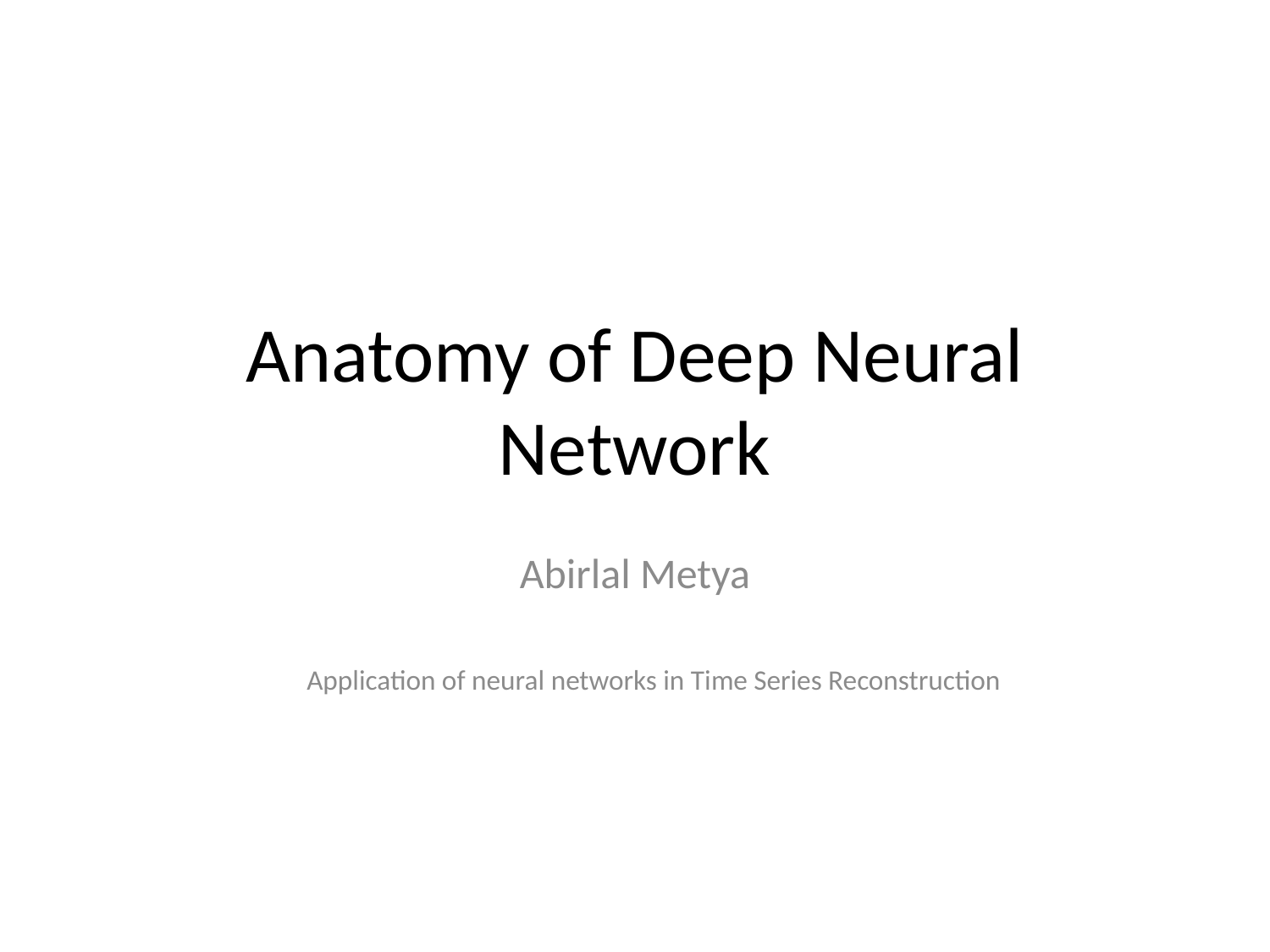

# Anatomy of Deep Neural Network
Abirlal Metya
Application of neural networks in Time Series Reconstruction